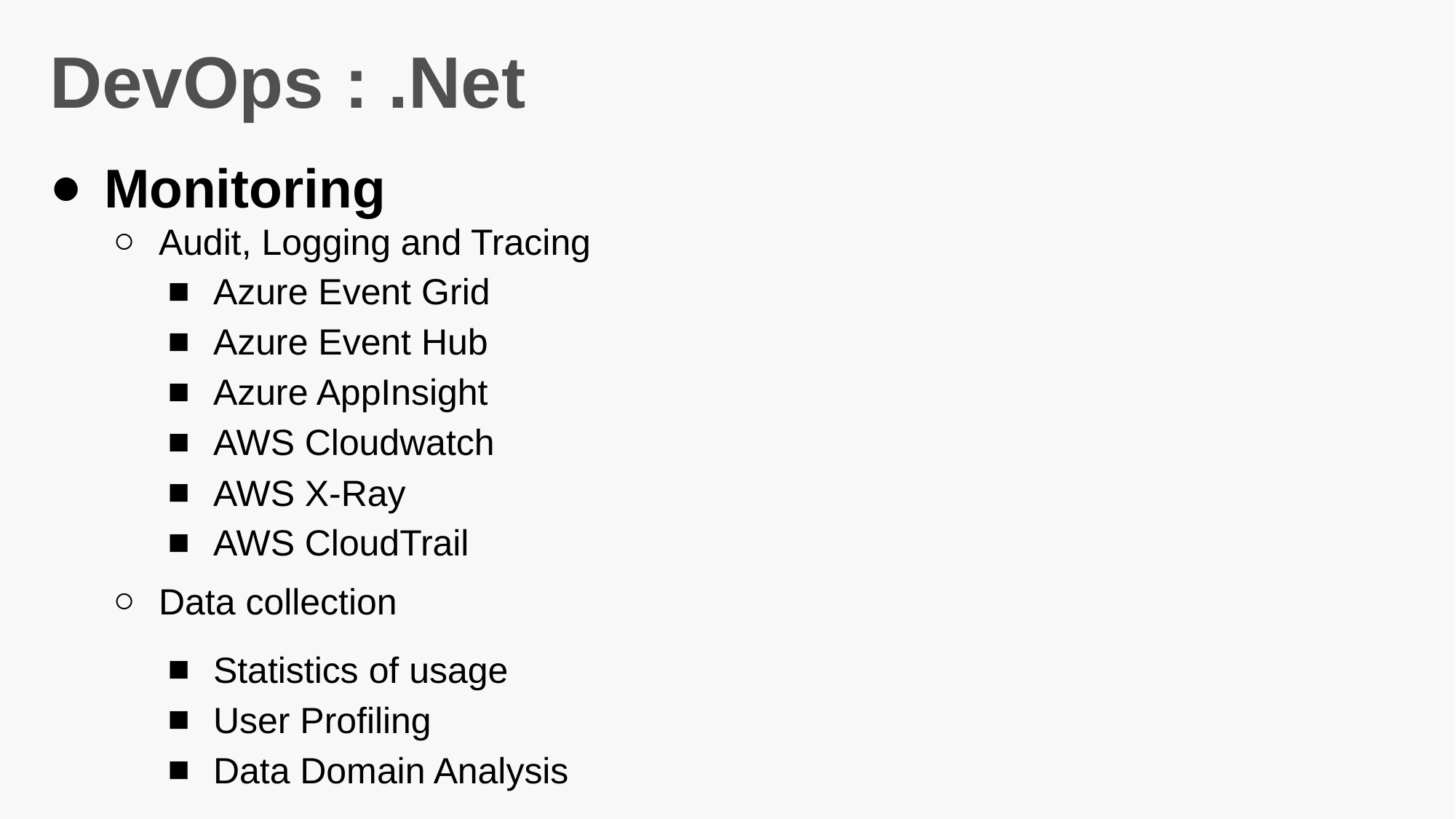

DevOps : .Net
Monitoring
Audit, Logging and Tracing
Azure Event Grid
Azure Event Hub
Azure AppInsight
AWS Cloudwatch
AWS X-Ray
AWS CloudTrail
Data collection
Statistics of usage
User Profiling
Data Domain Analysis